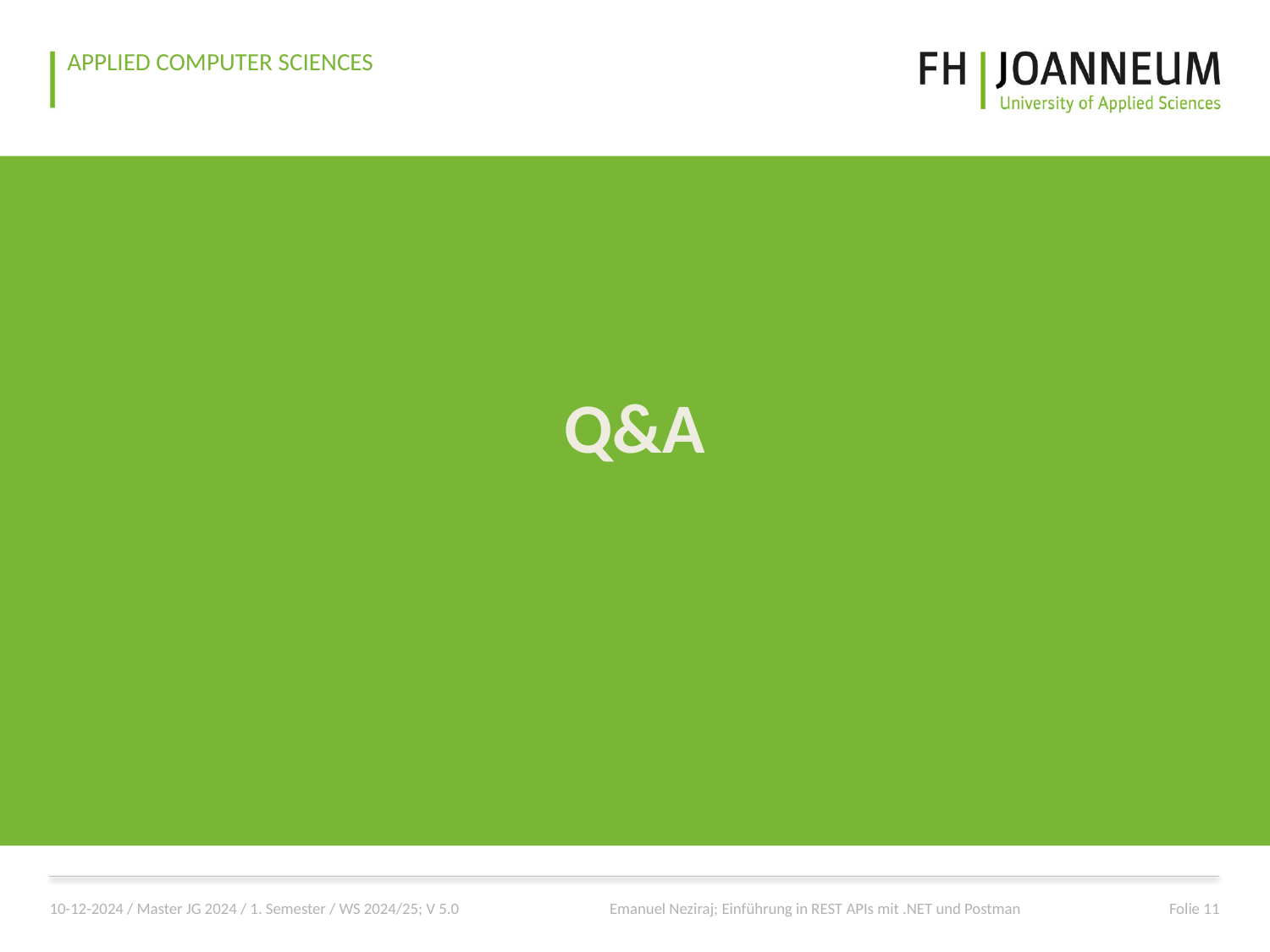

# Q&A
10-12-2024 / Master JG 2024 / 1. Semester / WS 2024/25; V 5.0
Emanuel Neziraj; Einführung in REST APIs mit .NET und Postman
Folie 11